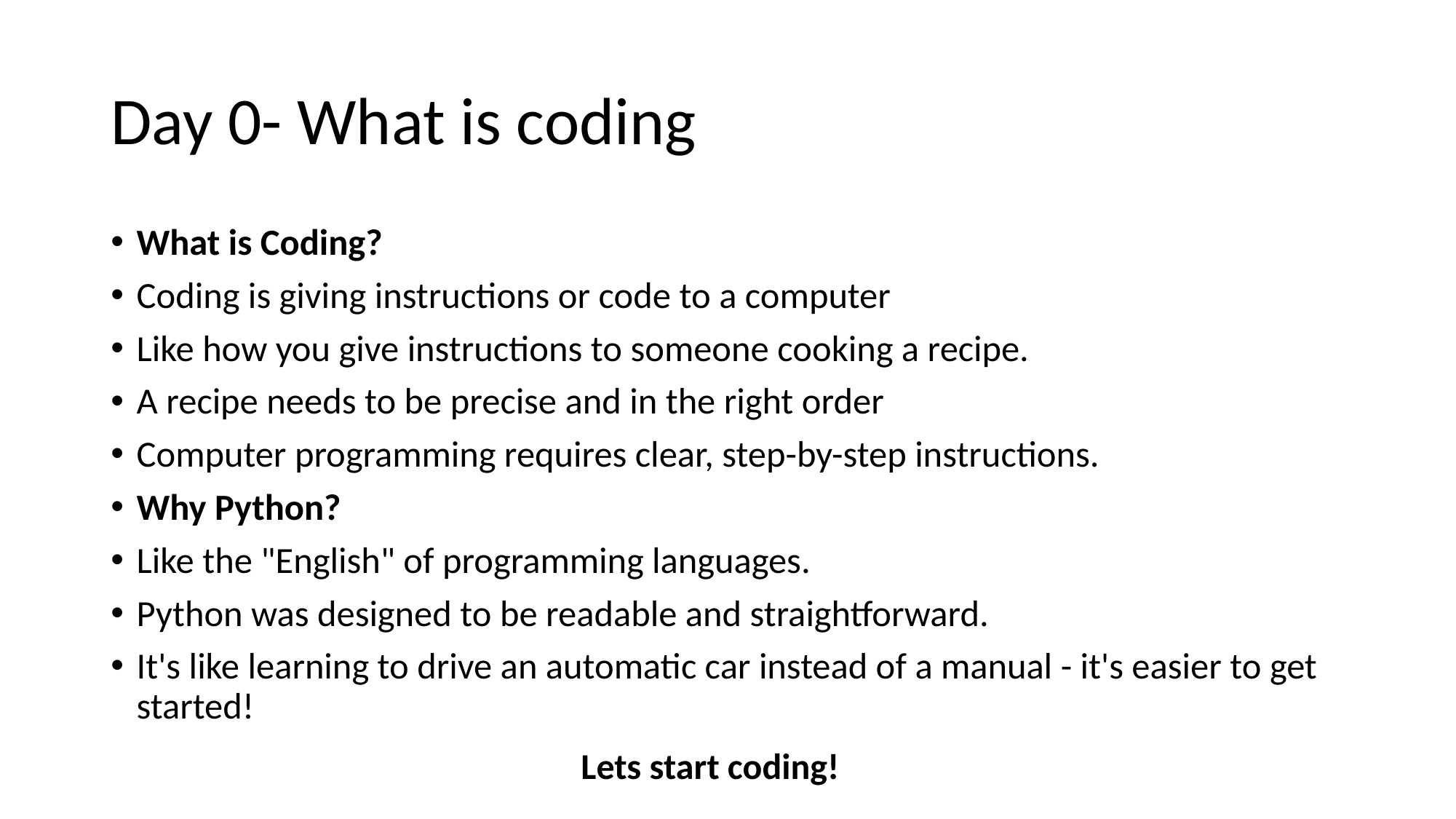

# Day 0- What is coding
What is Coding?
Coding is giving instructions or code to a computer
Like how you give instructions to someone cooking a recipe.
A recipe needs to be precise and in the right order
Computer programming requires clear, step-by-step instructions.
Why Python?
Like the "English" of programming languages.
Python was designed to be readable and straightforward.
It's like learning to drive an automatic car instead of a manual - it's easier to get started!
Lets start coding!